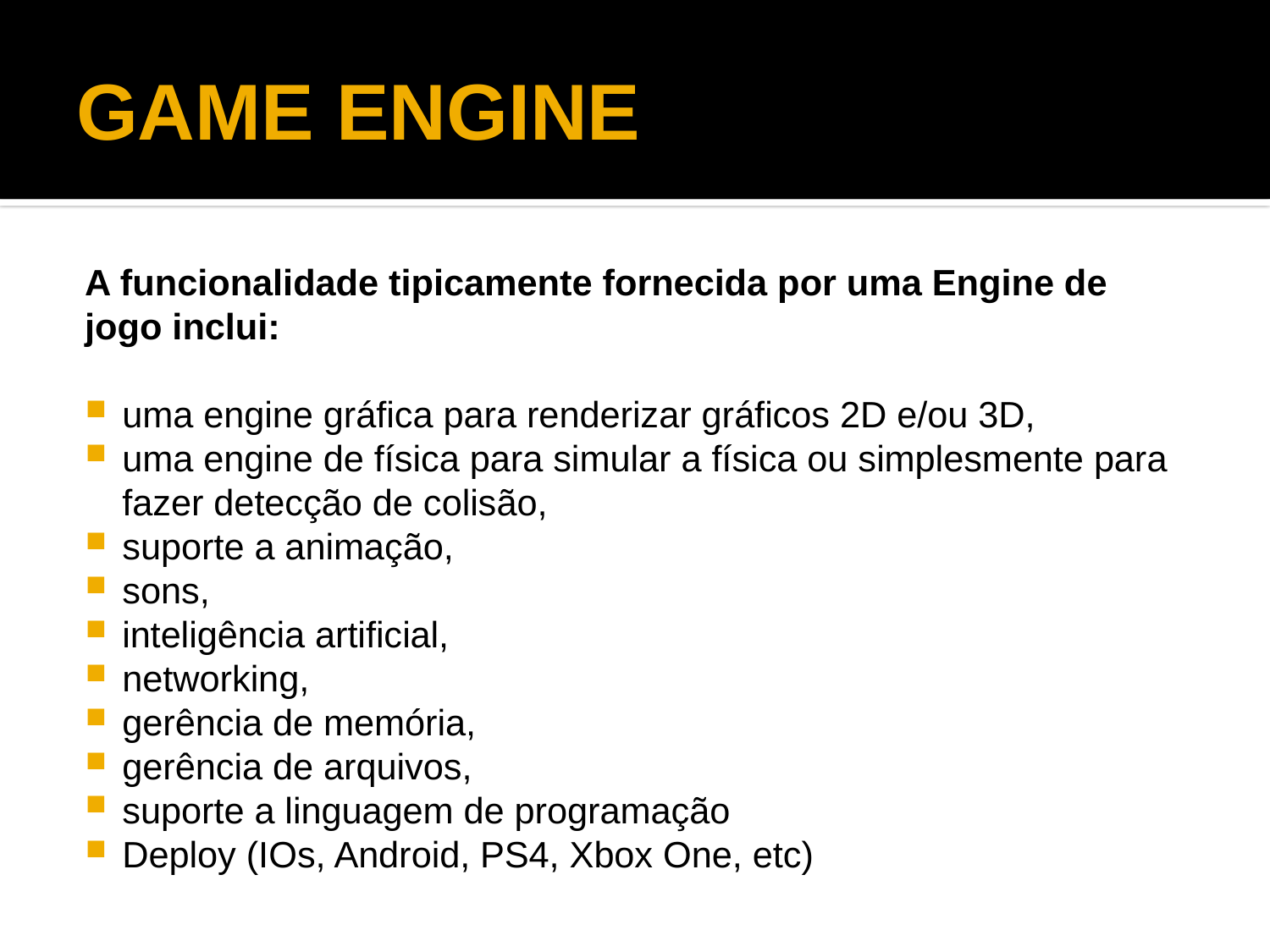

# GAME ENGINE
A funcionalidade tipicamente fornecida por uma Engine de jogo inclui:

uma engine gráfica para renderizar gráficos 2D e/ou 3D,
uma engine de física para simular a física ou simplesmente para fazer detecção de colisão,
suporte a animação,
sons,
inteligência artificial,
networking,
gerência de memória,
gerência de arquivos,
suporte a linguagem de programação
Deploy (IOs, Android, PS4, Xbox One, etc)